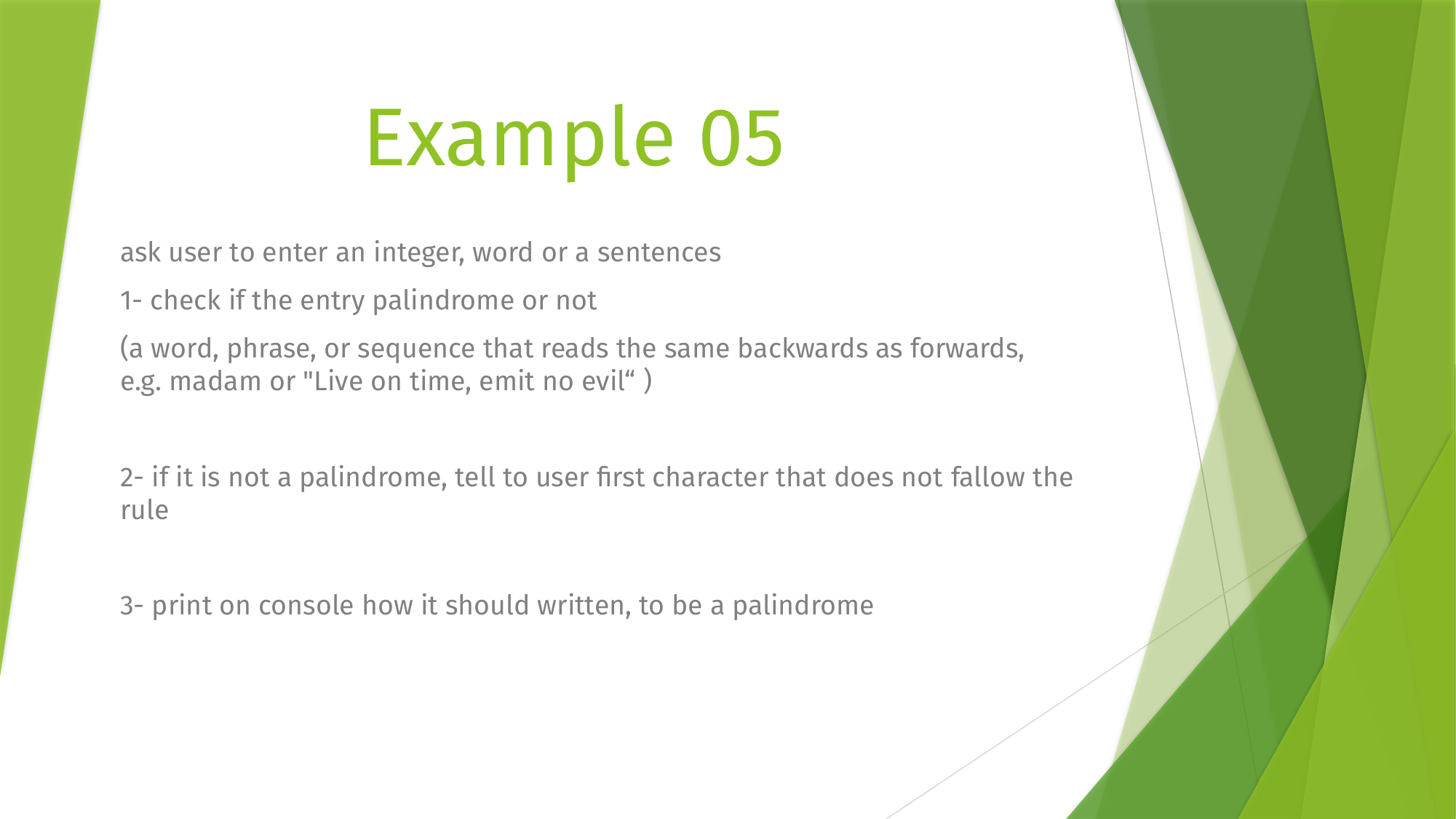

Example 05
ask user to enter an integer, word or a sentences
1- check if the entry palindrome or not
(a word, phrase, or sequence that reads the same backwards as forwards, e.g. madam or "Live on time, emit no evil“ )

2- if it is not a palindrome, tell to user first character that does not fallow the rule

3- print on console how it should written, to be a palindrome